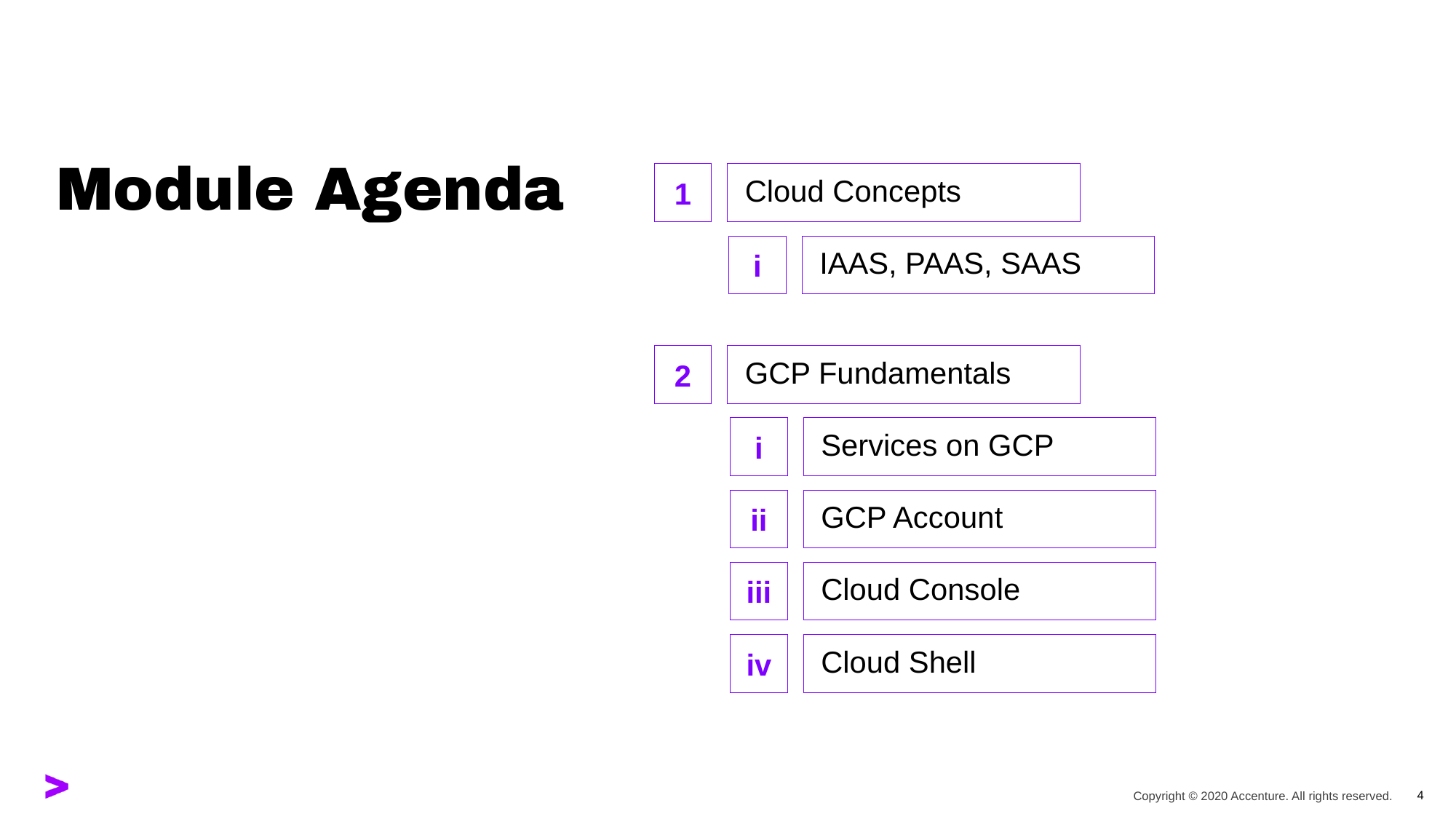

# Module Agenda
1
Cloud Concepts
i
IAAS, PAAS, SAAS
2
GCP Fundamentals
i
Services on GCP
ii
GCP Account
iii
Cloud Console
iv
Cloud Shell
4